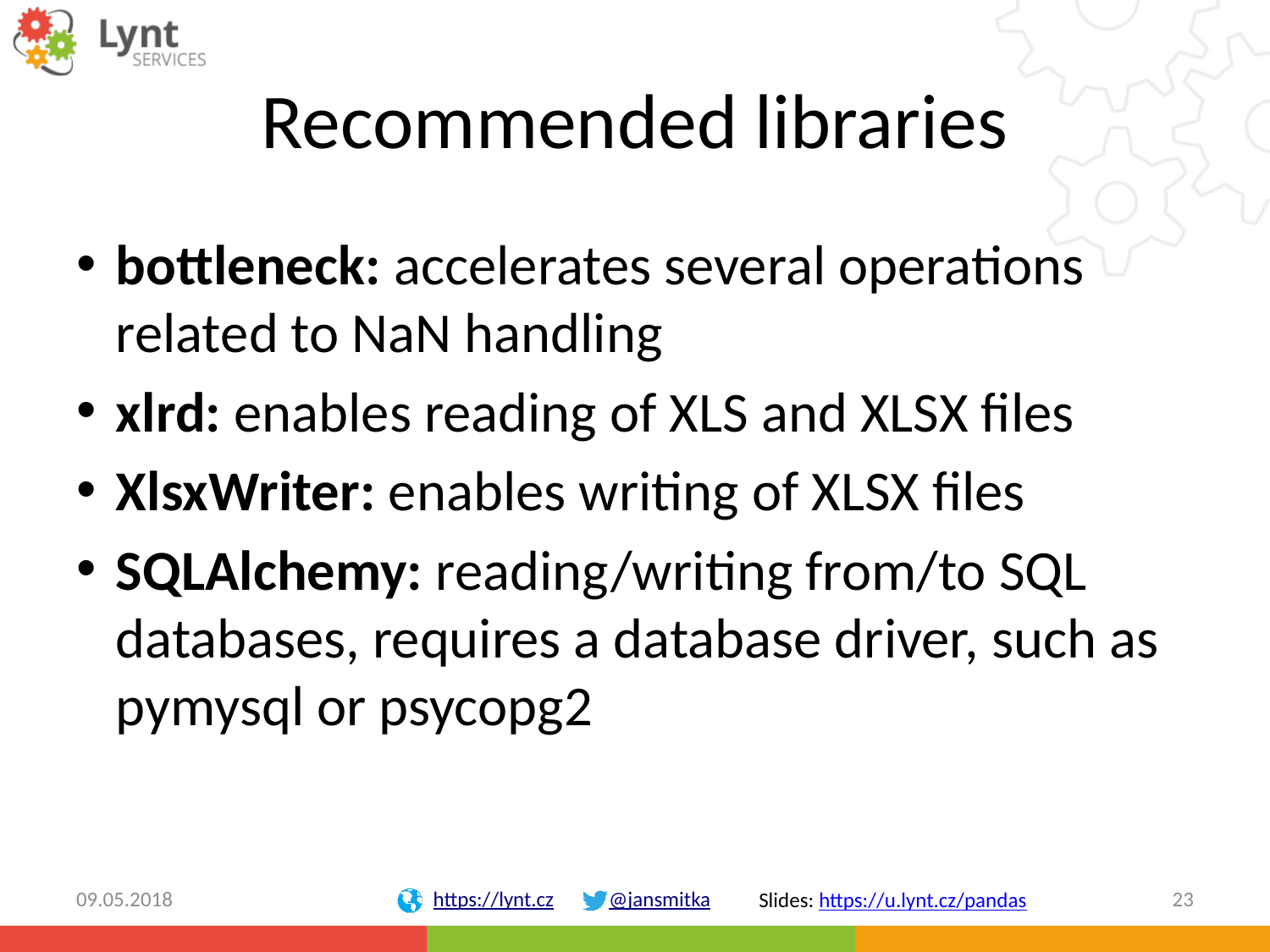

# Recommended libraries
bottleneck: accelerates several operations related to NaN handling
xlrd: enables reading of XLS and XLSX files
XlsxWriter: enables writing of XLSX files
SQLAlchemy: reading/writing from/to SQL databases, requires a database driver, such as pymysql or psycopg2

09.05.2018
23